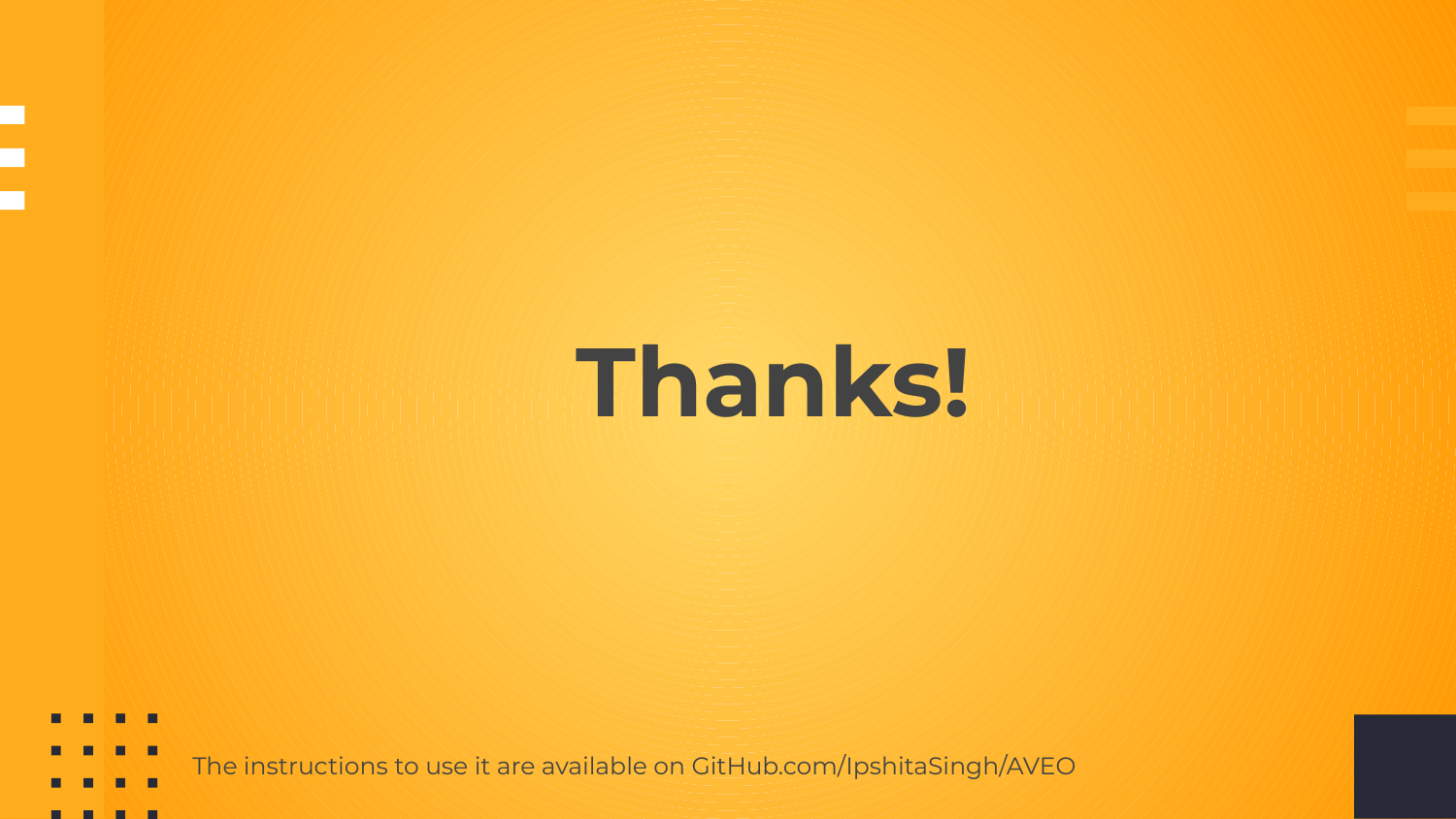

Thanks!
 The instructions to use it are available on GitHub.com/IpshitaSingh/AVEO